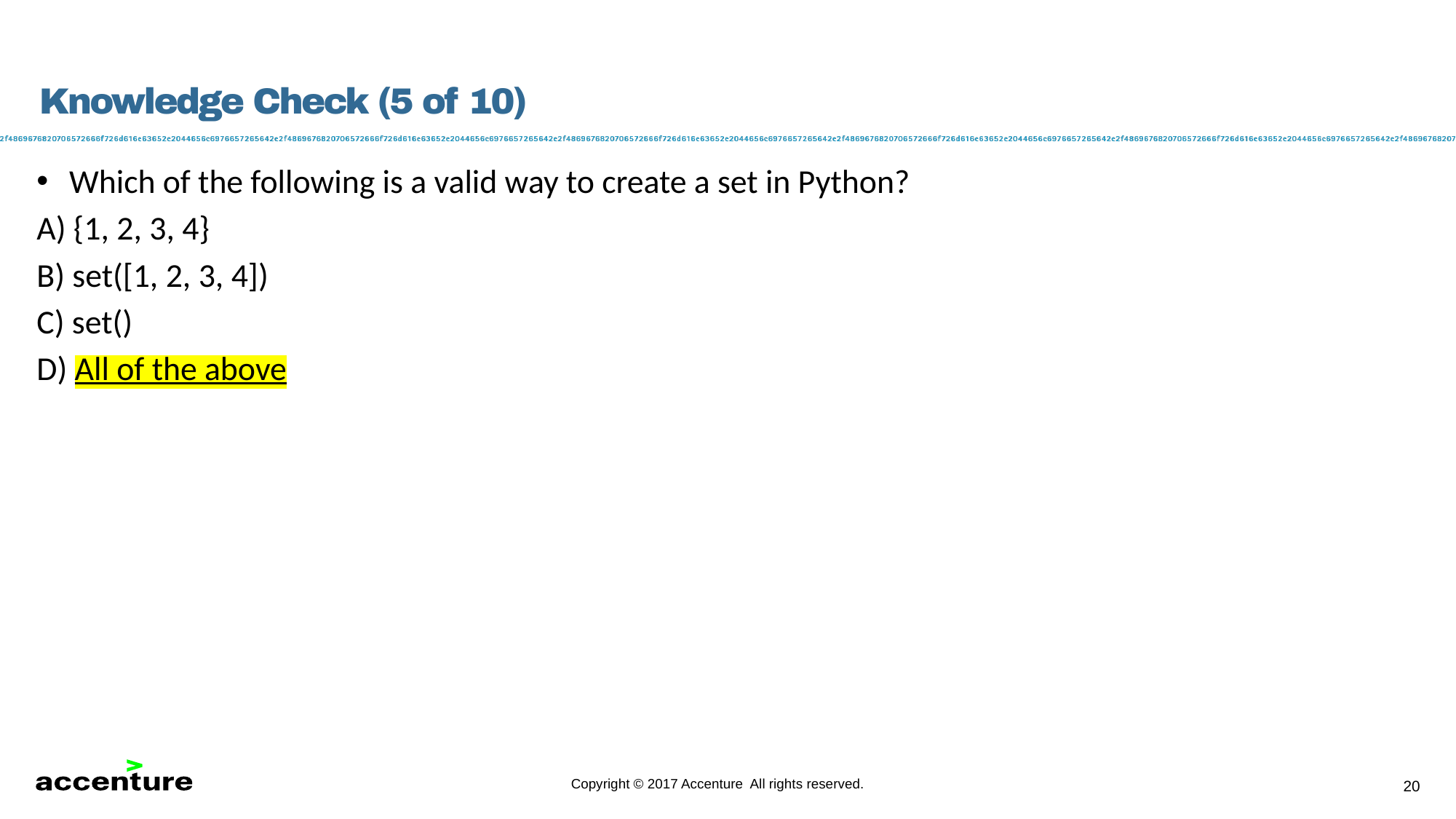

Knowledge Check (5 of 10)
Which of the following is a valid way to create a set in Python?
A) {1, 2, 3, 4}
B) set([1, 2, 3, 4])
C) set()
D) All of the above

20